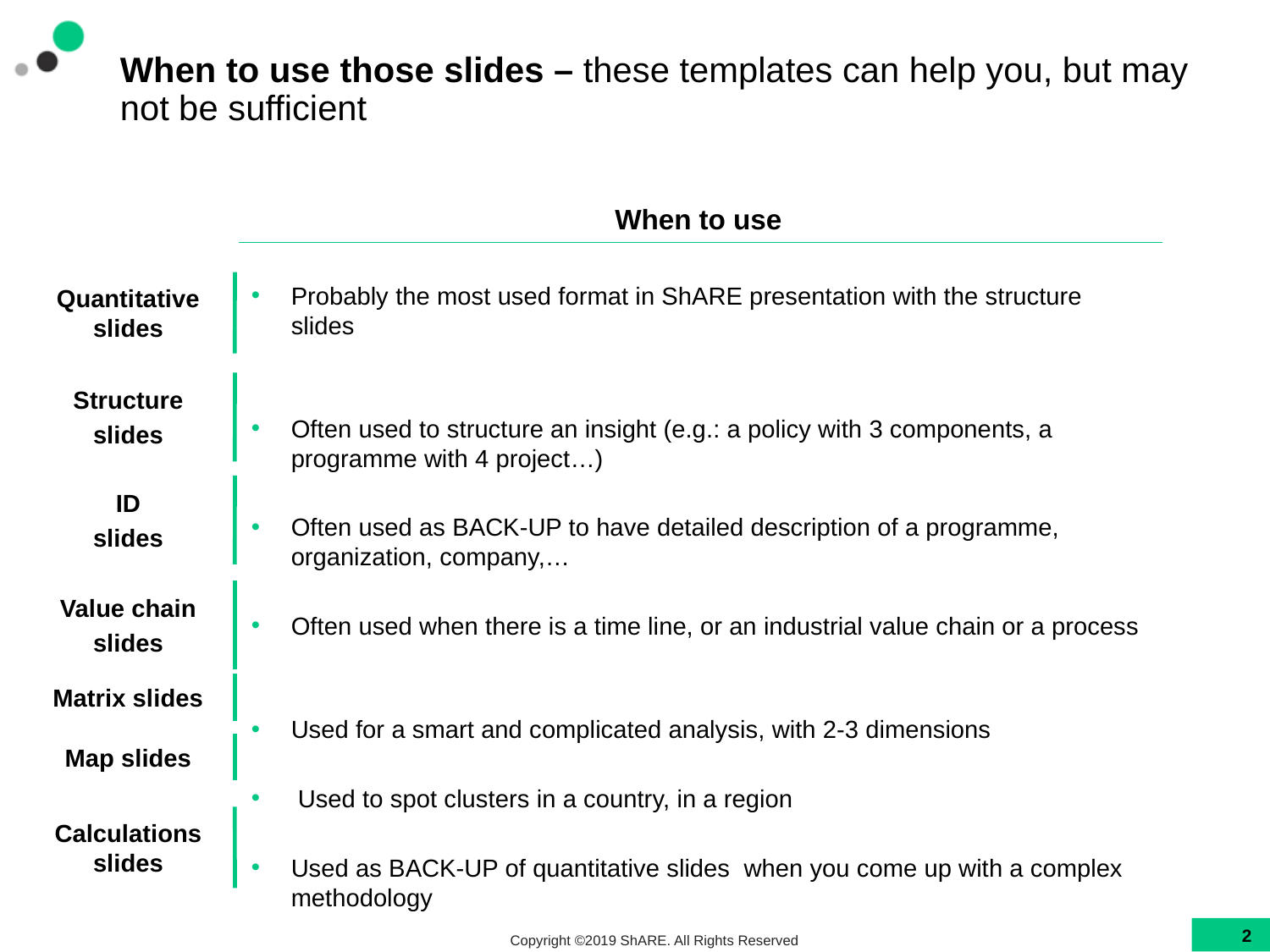

# When to use those slides – these templates can help you, but may not be sufficient
When to use
Probably the most used format in ShARE presentation with the structure slides

Often used to structure an insight (e.g.: a policy with 3 components, a programme with 4 project…)

Often used as BACK-UP to have detailed description of a programme, organization, company,…

Often used when there is a time line, or an industrial value chain or a process

Used for a smart and complicated analysis, with 2-3 dimensions

 Used to spot clusters in a country, in a region

Used as BACK-UP of quantitative slides  when you come up with a complex methodology
Quantitative slides
Structure
slides
ID
slides
Value chain
slides
Matrix slides
Map slides
Calculations slides